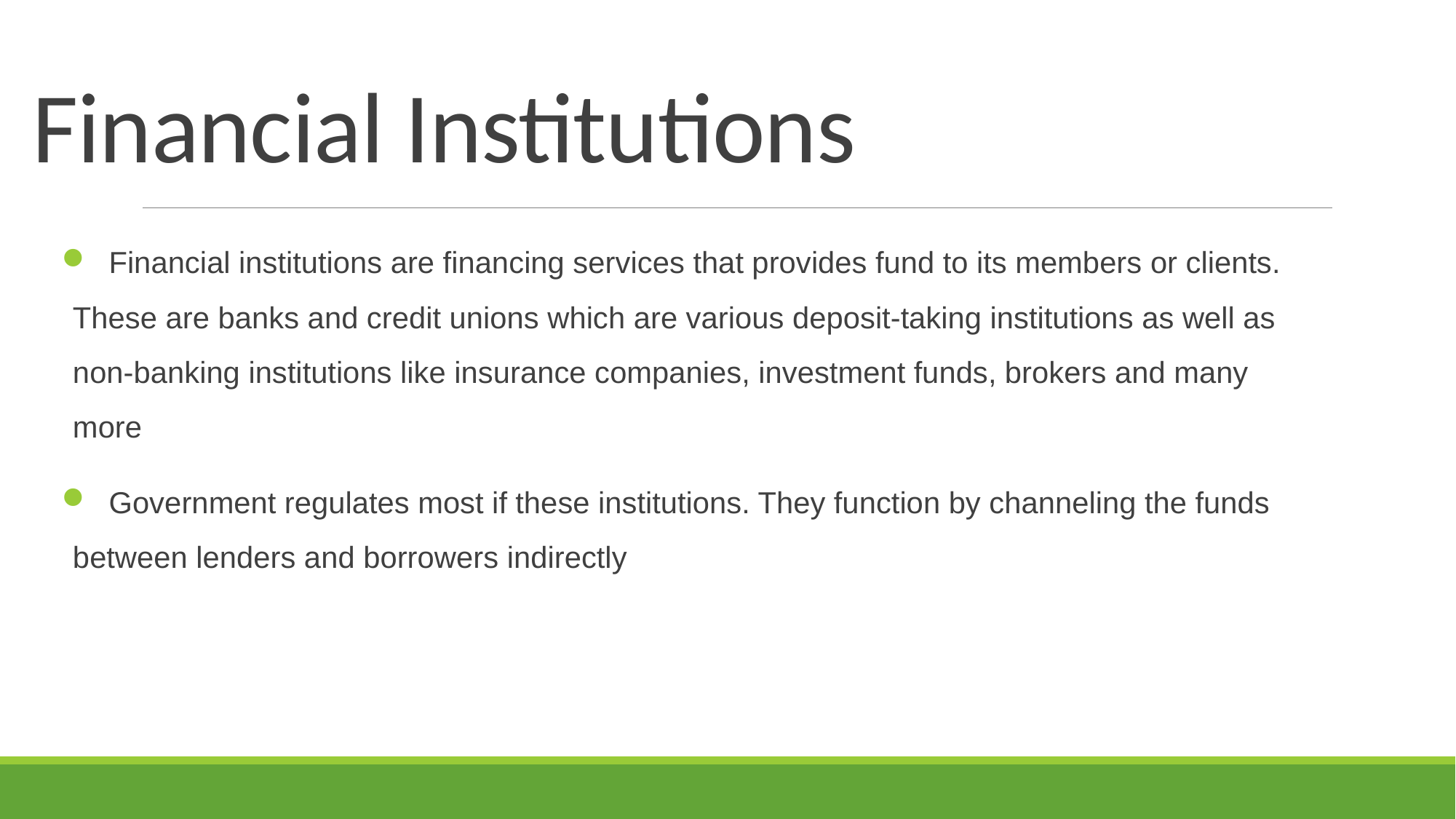

Financial Institutions
  Financial institutions are financing services that provides fund to its members or clients. These are banks and credit unions which are various deposit-taking institutions as well as non-banking institutions like insurance companies, investment funds, brokers and many more
  Government regulates most if these institutions. They function by channeling the funds between lenders and borrowers indirectly